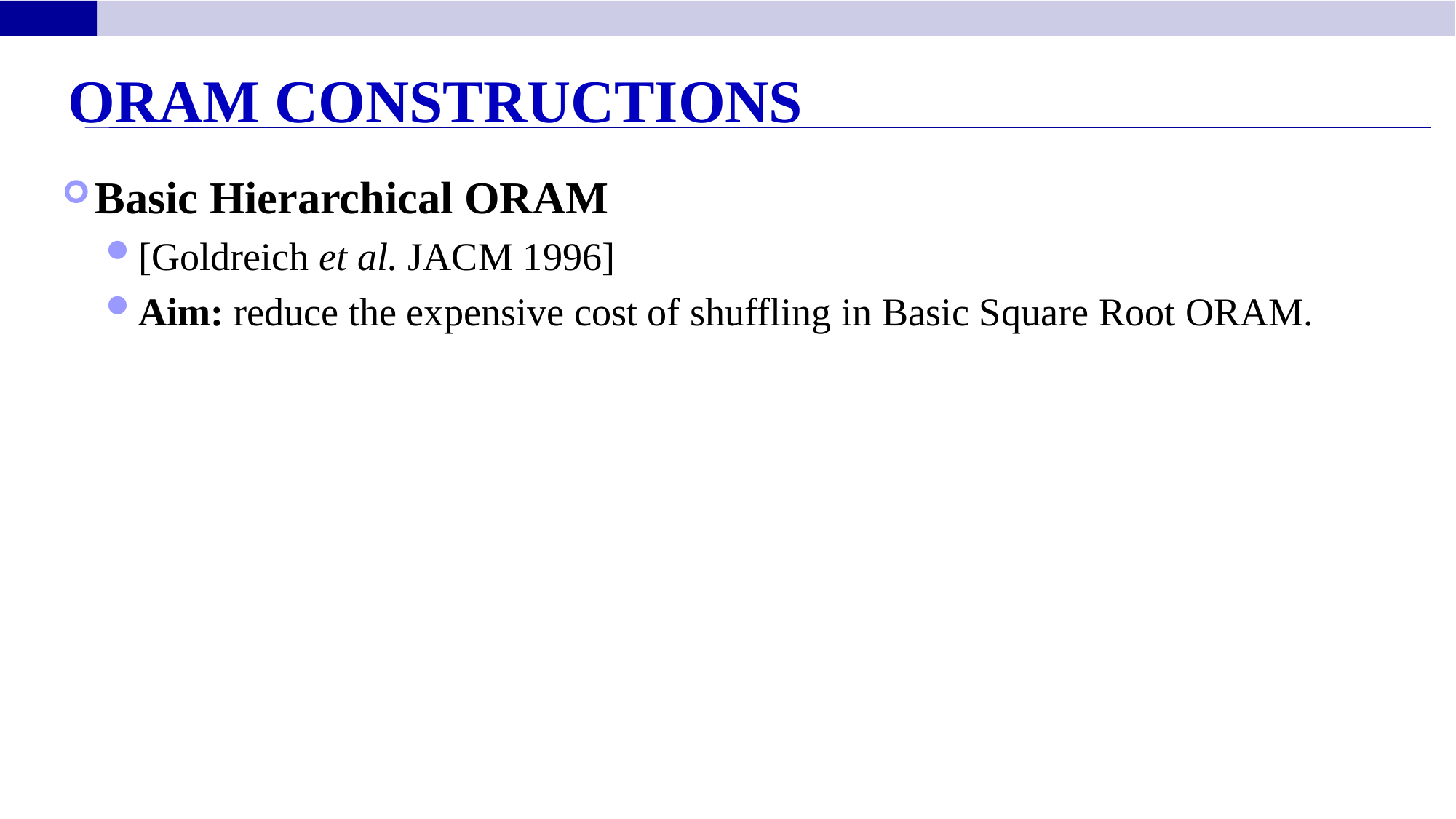

ORAM Constructions
Basic Hierarchical ORAM
[Goldreich et al. JACM 1996]
Aim: reduce the expensive cost of shuffling in Basic Square Root ORAM.